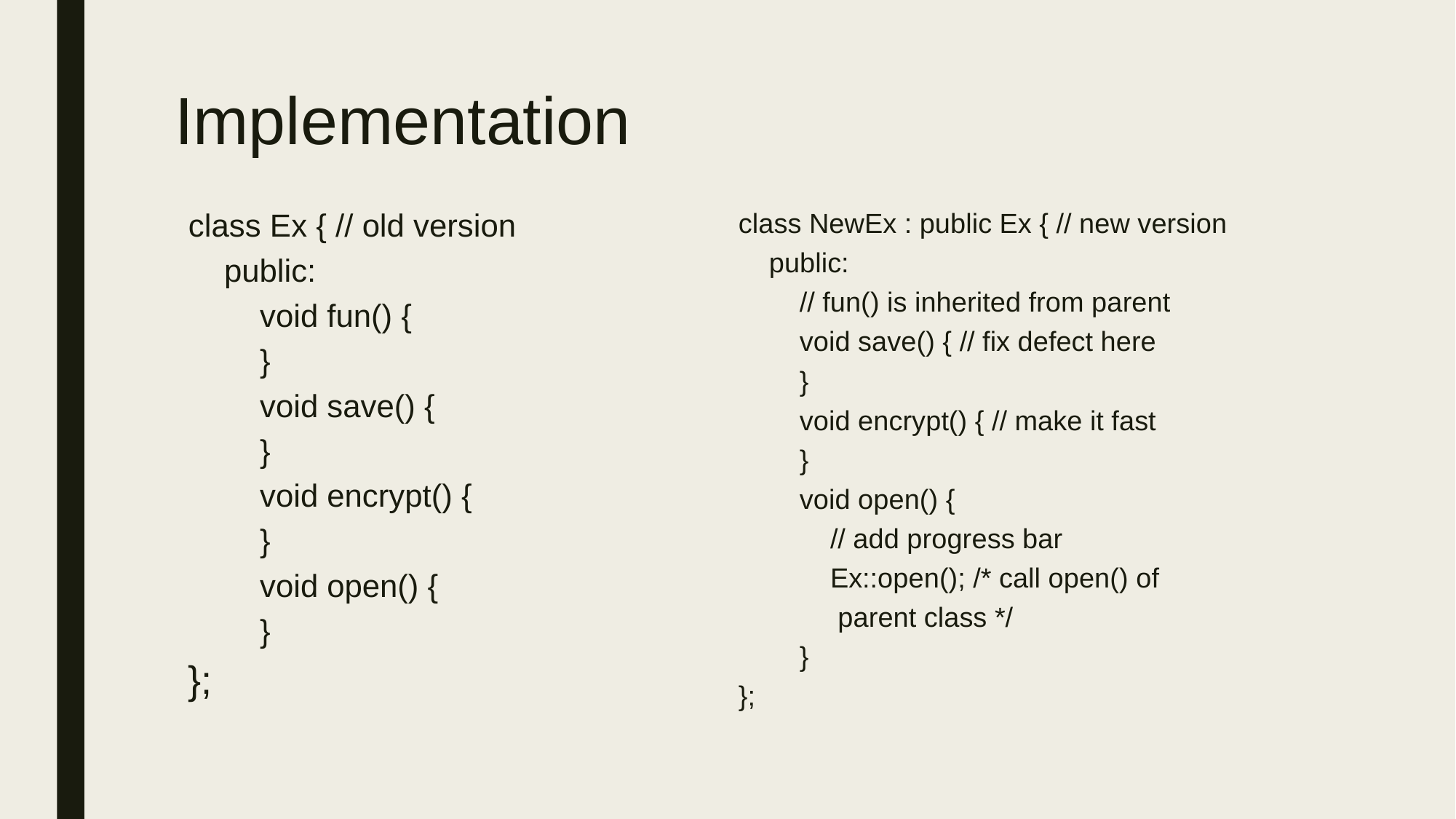

# Implementation
class Ex { // old version
    public:
        void fun() {
        }
        void save() {
        }
        void encrypt() {
        }
        void open() {
        }
};
class NewEx : public Ex { // new version
    public:
        // fun() is inherited from parent
        void save() { // fix defect here
        }
        void encrypt() { // make it fast
        }
        void open() {
            // add progress bar
            Ex::open(); /* call open() of
		parent class */
        }
};